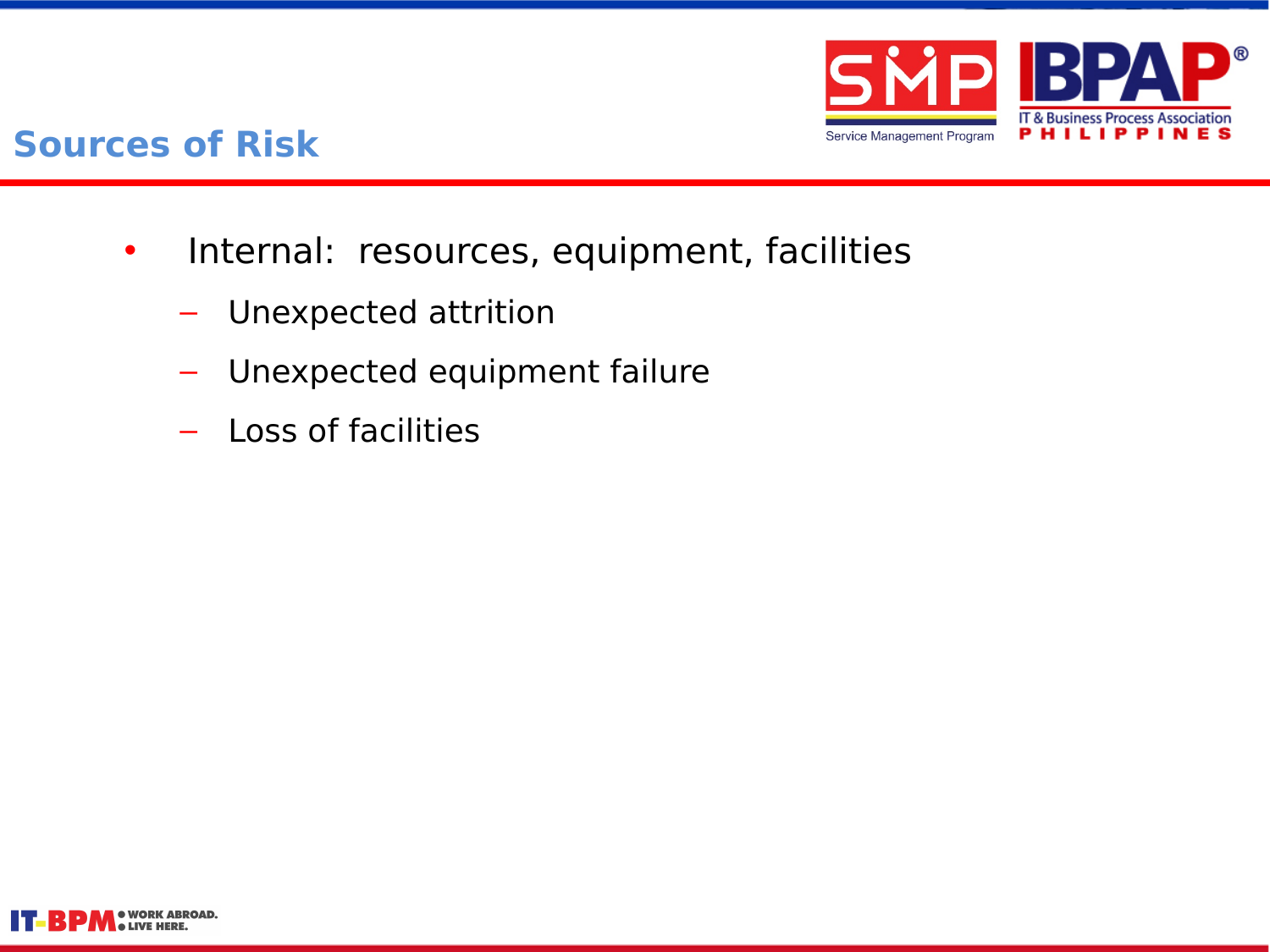

# Sources of Risk
Internal:  resources, equipment, facilities
Unexpected attrition
Unexpected equipment failure
Loss of facilities